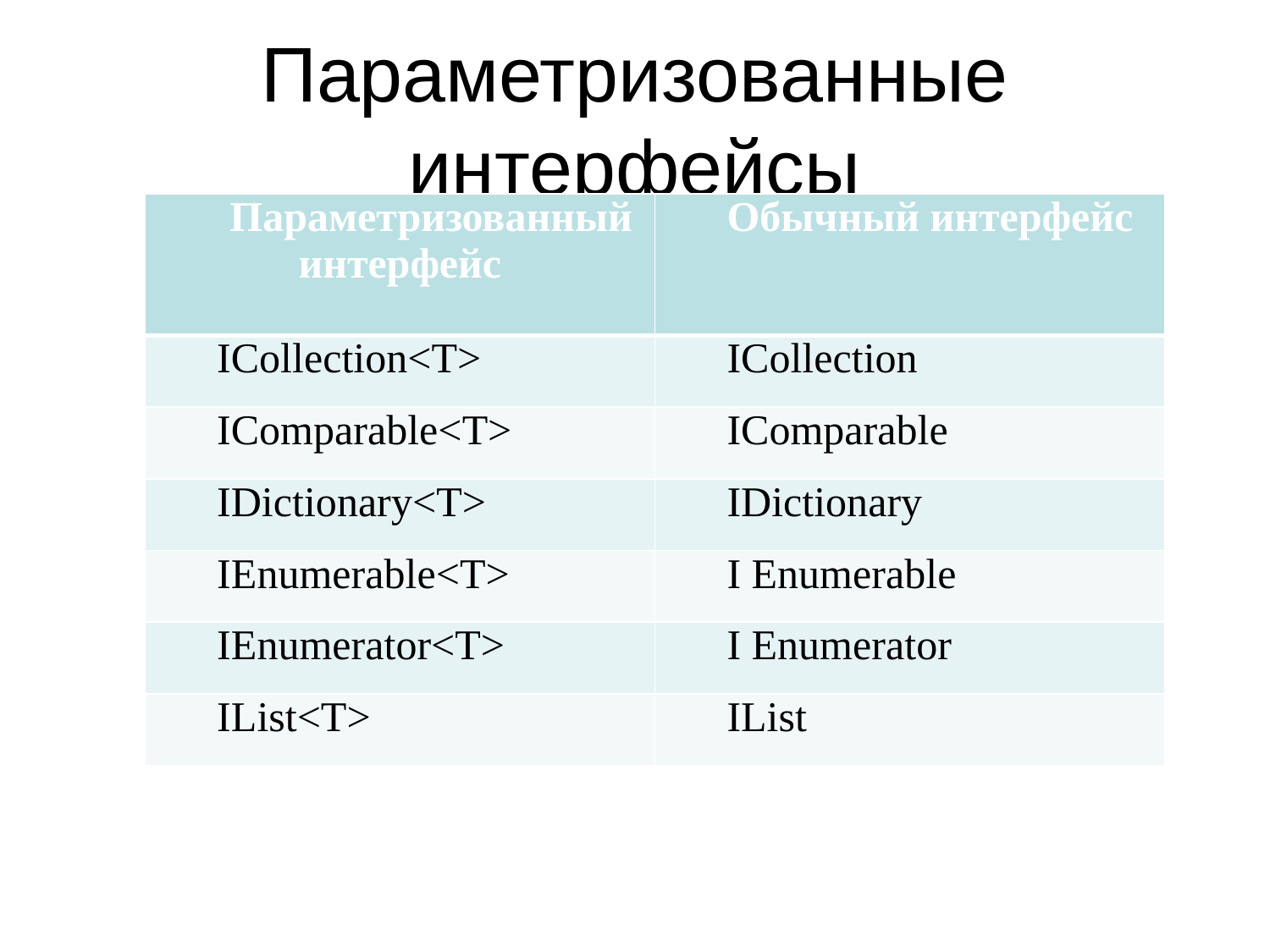

# Параметризованные интерфейсы
| Параметризованный интерфейс | Обычный интерфейс |
| --- | --- |
| ICollection<T> | ICollection |
| IComparable<T> | IComparable |
| IDictionary<Т> | IDictionary |
| IEnumerable<T> | I Enumerable |
| IEnumerator<T> | I Enumerator |
| IList<T> | IList |